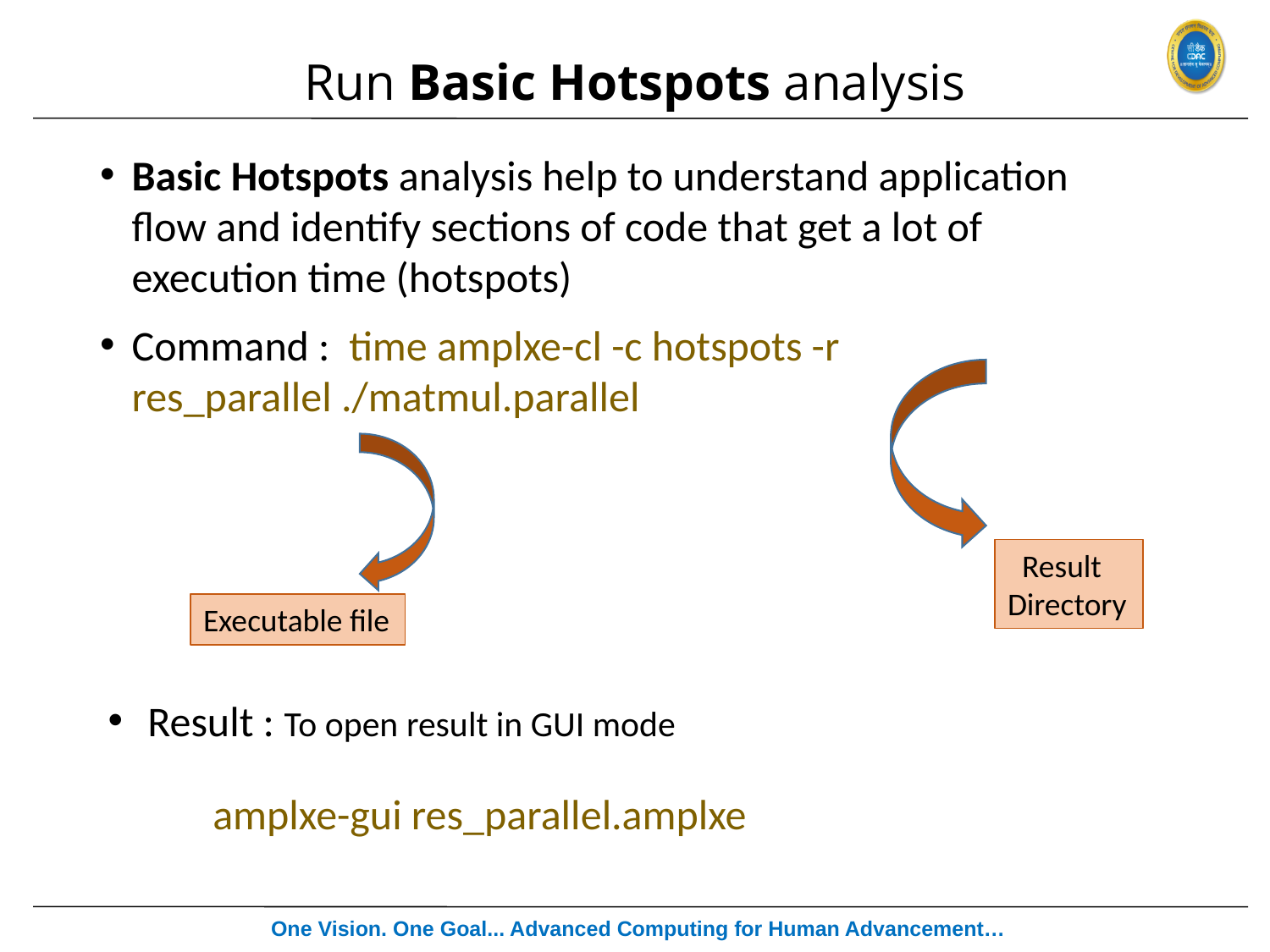

# Run Basic Hotspots analysis
Basic Hotspots analysis help to understand application flow and identify sections of code that get a lot of execution time (hotspots)
Command :  time amplxe-cl -c hotspots -r res_parallel ./matmul.parallel

  Result Directory
Executable file
Result : To open result in GUI mode

           amplxe-gui res_parallel.amplxe